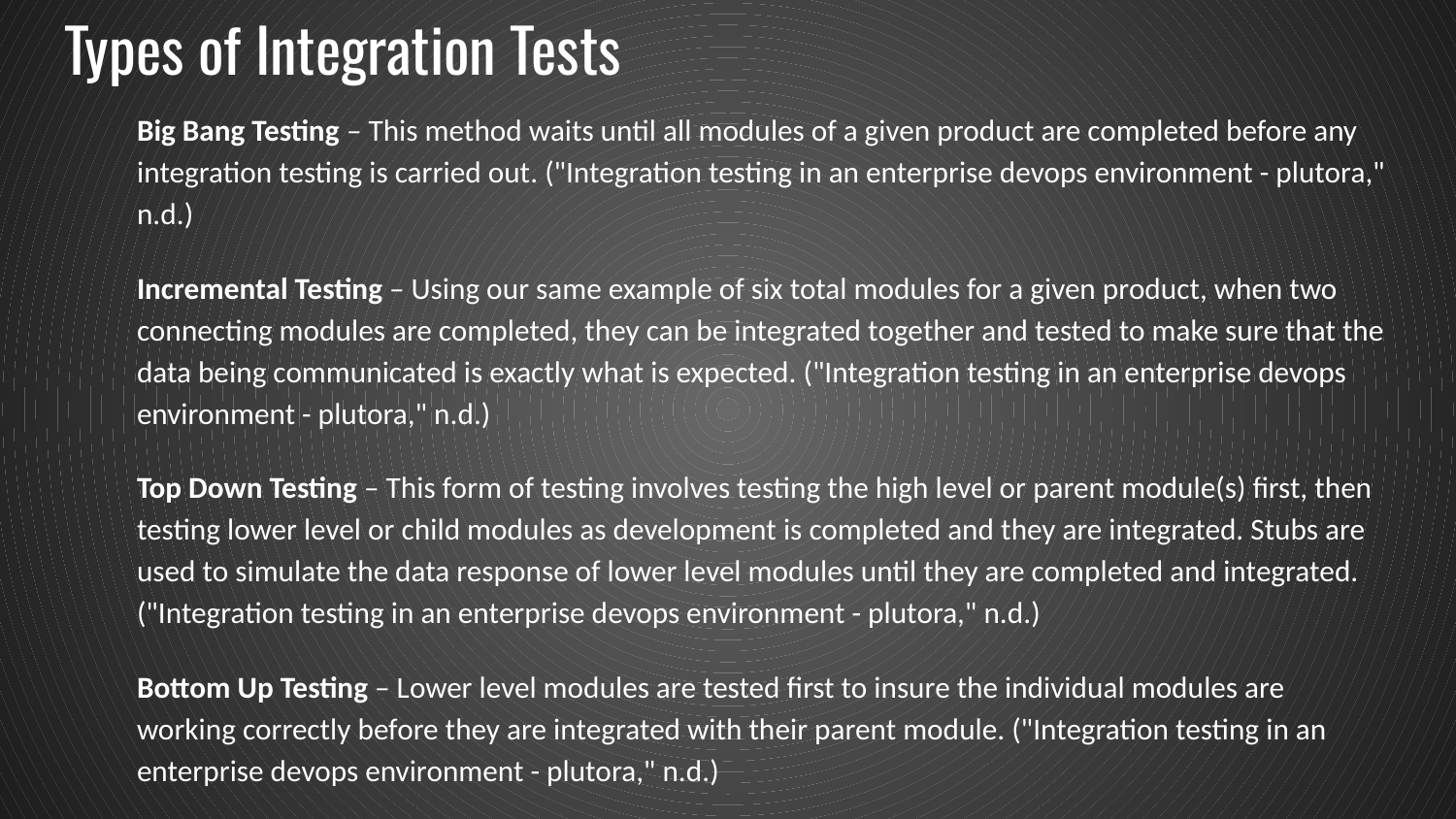

# Types of Integration Tests
Big Bang Testing – This method waits until all modules of a given product are completed before any integration testing is carried out. ("Integration testing in an enterprise devops environment - plutora," n.d.)
Incremental Testing – Using our same example of six total modules for a given product, when two connecting modules are completed, they can be integrated together and tested to make sure that the data being communicated is exactly what is expected. ("Integration testing in an enterprise devops environment - plutora," n.d.)
Top Down Testing – This form of testing involves testing the high level or parent module(s) first, then testing lower level or child modules as development is completed and they are integrated. Stubs are used to simulate the data response of lower level modules until they are completed and integrated. ("Integration testing in an enterprise devops environment - plutora," n.d.)
Bottom Up Testing – Lower level modules are tested first to insure the individual modules are working correctly before they are integrated with their parent module. ("Integration testing in an enterprise devops environment - plutora," n.d.)